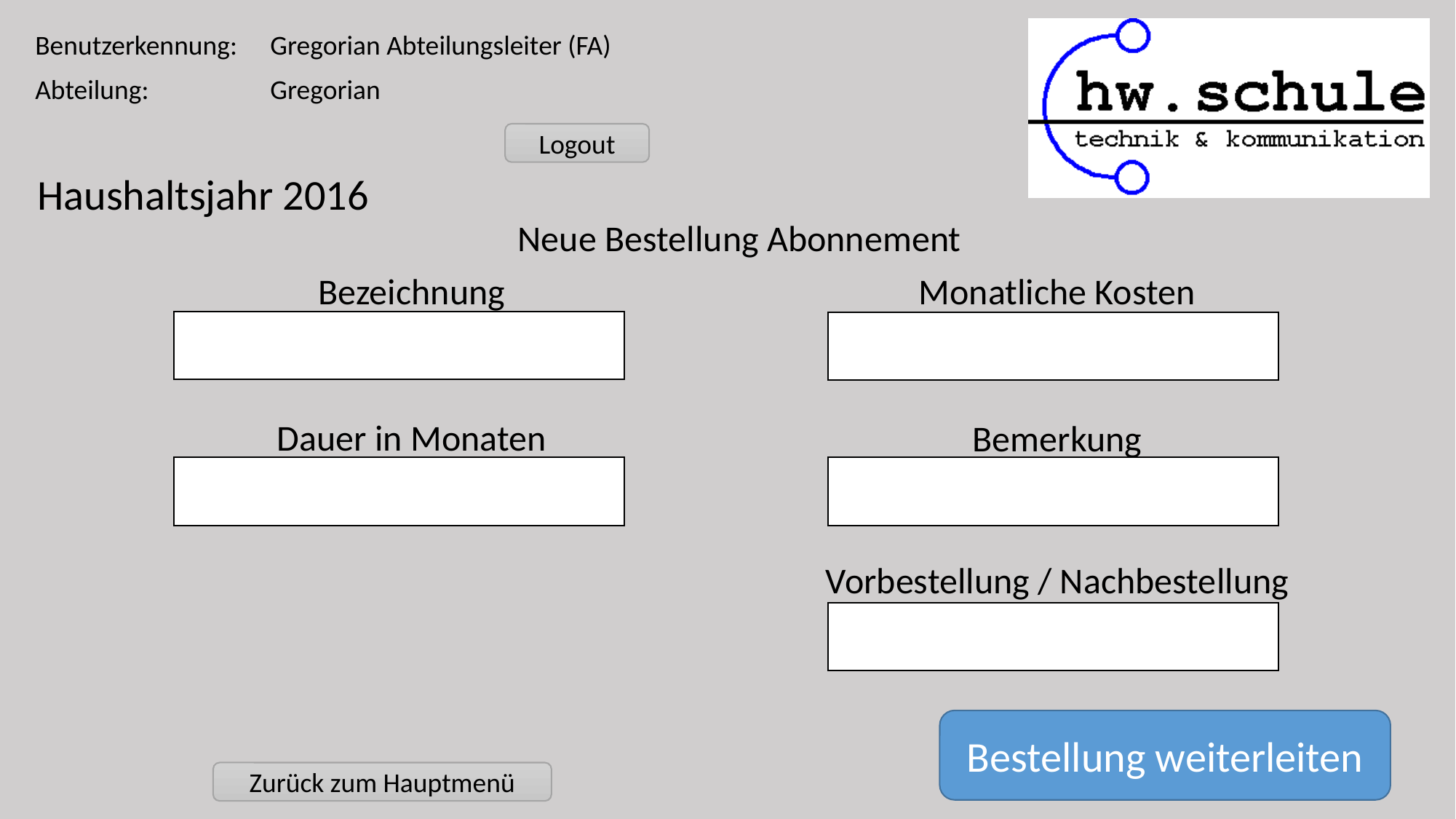

| Benutzerkennung: | Gregorian Abteilungsleiter (FA) |
| --- | --- |
| Abteilung: | Gregorian |
|  |  |
Logout
Haushaltsjahr 2016
Neue Bestellung Abonnement
Bezeichnung
Monatliche Kosten

Dauer in Monaten
Bemerkung

Vorbestellung / Nachbestellung

Bestellung weiterleiten
Zurück zum Hauptmenü